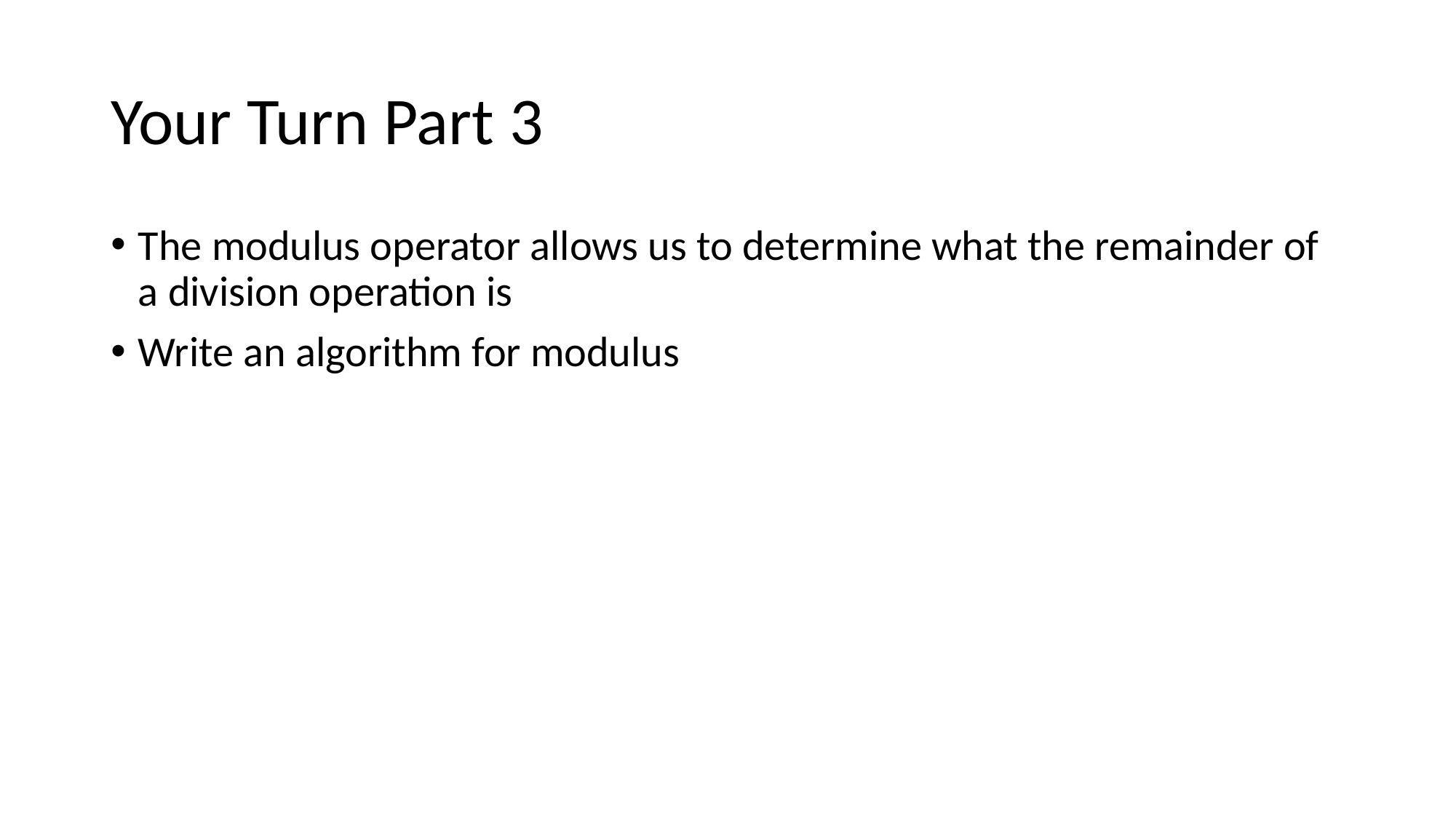

# Your Turn Part 3
The modulus operator allows us to determine what the remainder of a division operation is
Write an algorithm for modulus